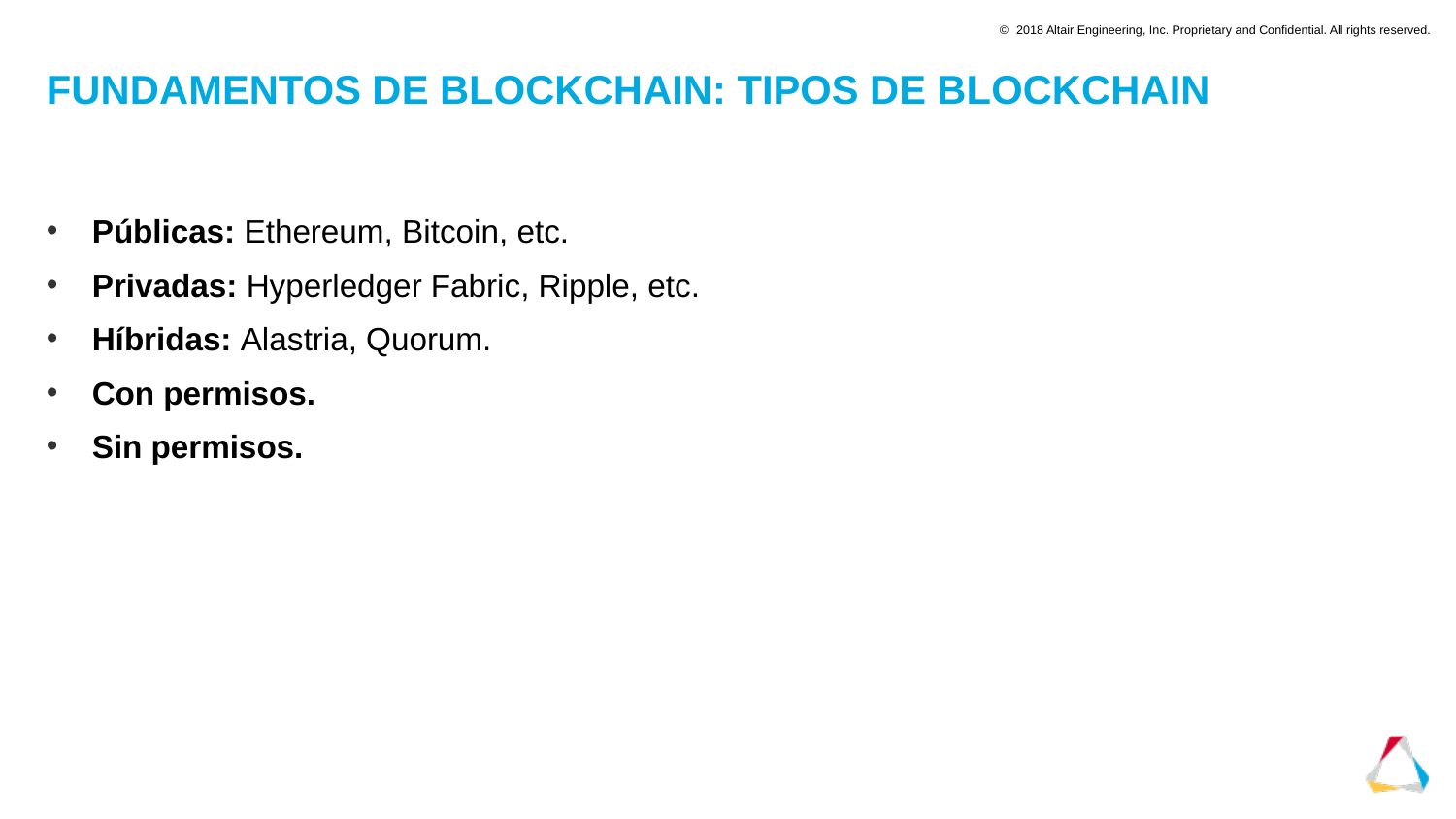

# Fundamentos de Blockchain: Tipos de Blockchain

Públicas: Ethereum, Bitcoin, etc.
Privadas: Hyperledger Fabric, Ripple, etc.
Híbridas: Alastria, Quorum.
Con permisos.
Sin permisos.